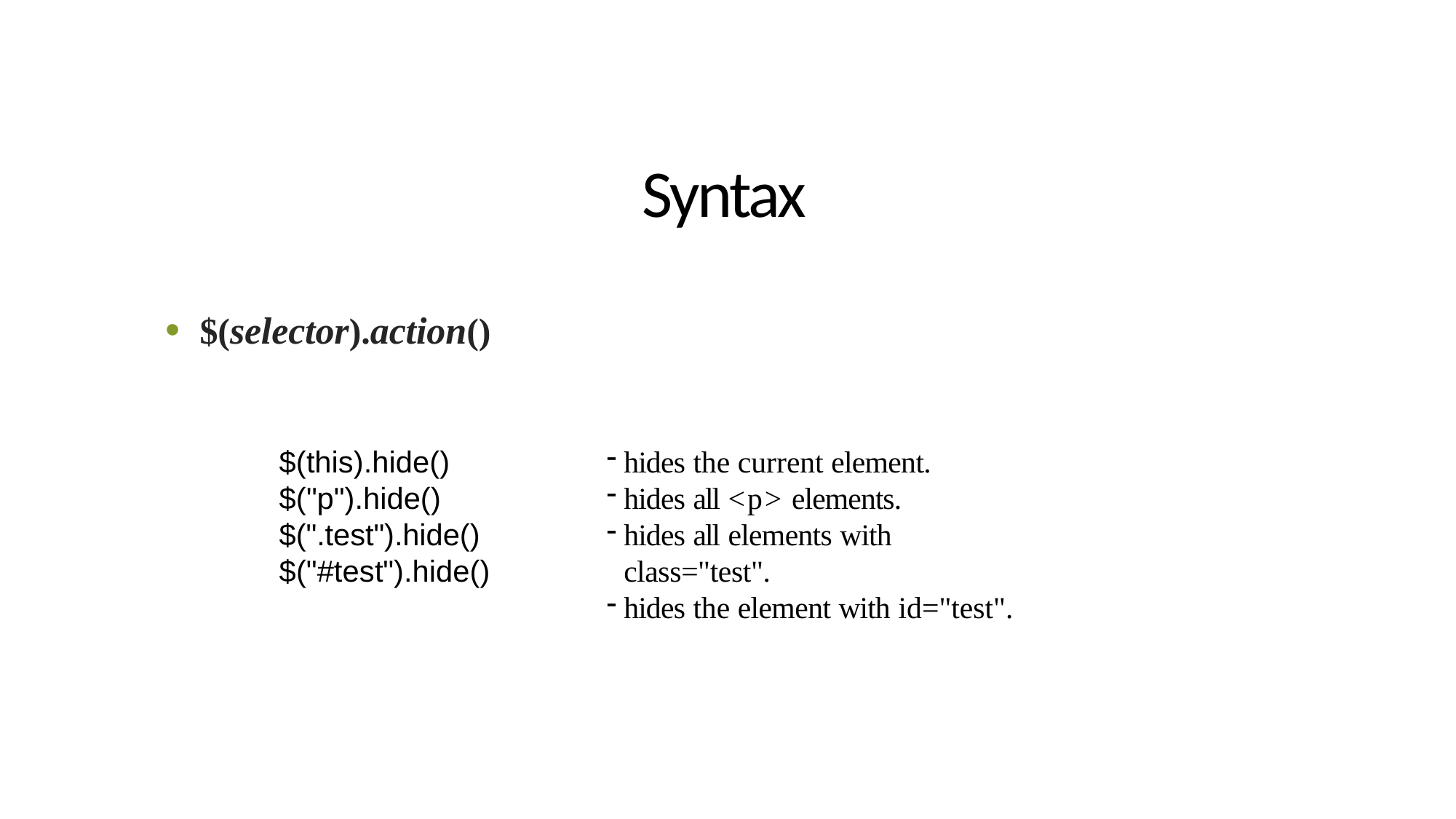

# Syntax
$(selector).action()
$(this).hide()
$("p").hide()
$(".test").hide()
$("#test").hide()
hides the current element.
hides all <p> elements.
hides all elements with class="test".
hides the element with id="test".